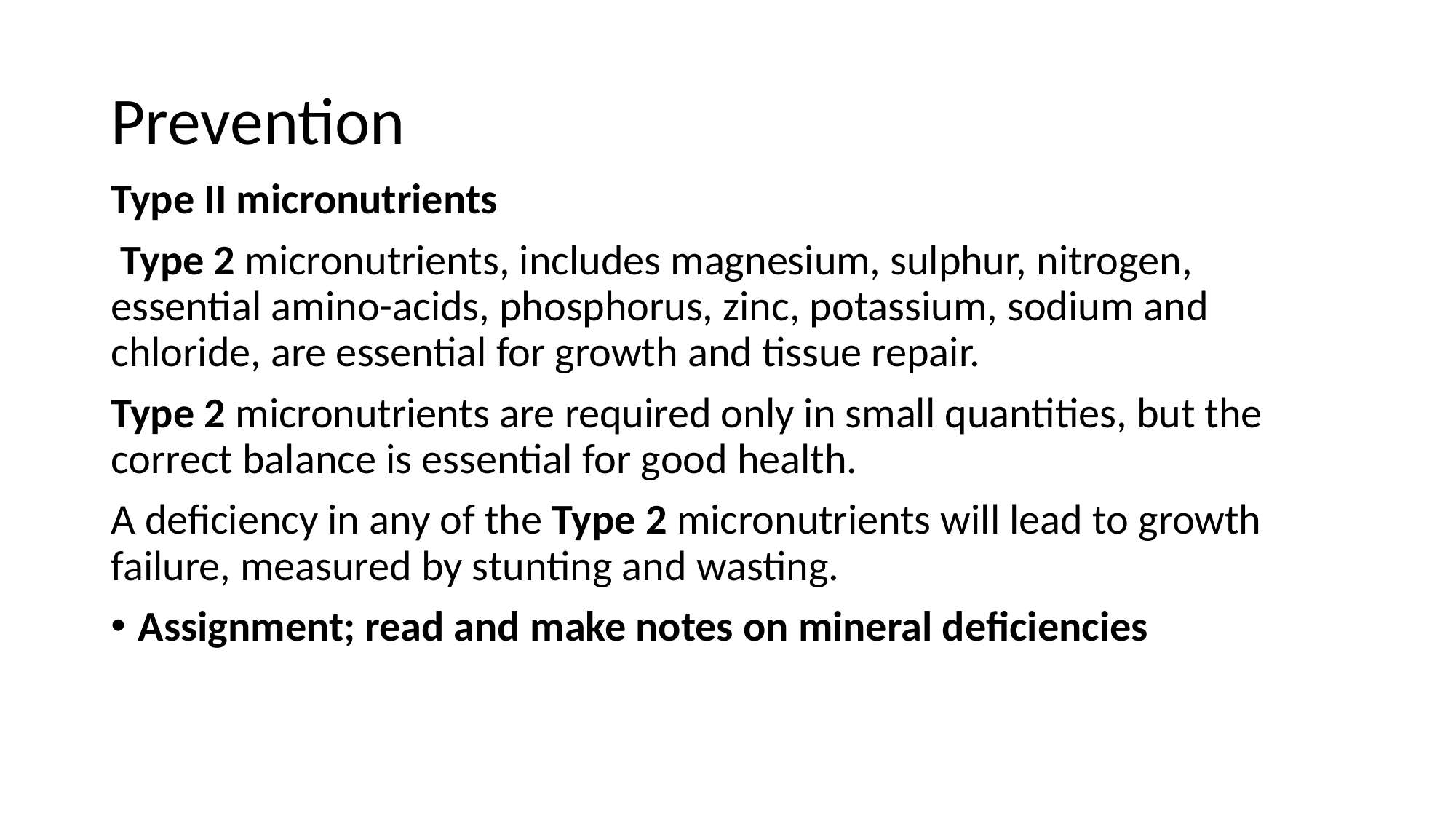

# Prevention
Type II micronutrients
 Type 2 micronutrients, includes magnesium, sulphur, nitrogen, essential amino-acids, phosphorus, zinc, potassium, sodium and chloride, are essential for growth and tissue repair.
Type 2 micronutrients are required only in small quantities, but the correct balance is essential for good health.
A deficiency in any of the Type 2 micronutrients will lead to growth failure, measured by stunting and wasting.
Assignment; read and make notes on mineral deficiencies